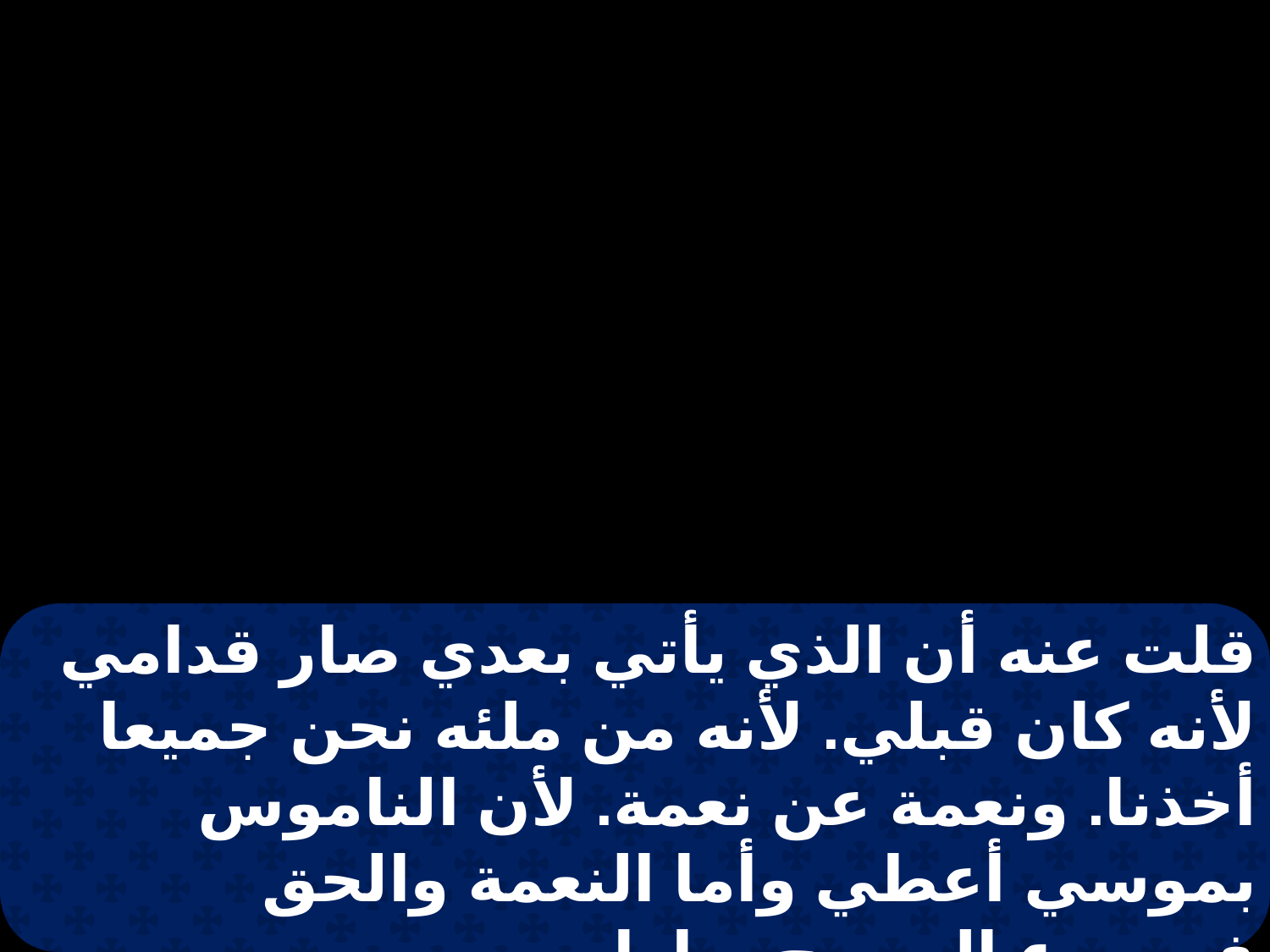

قلت عنه أن الذي يأتي بعدي صار قدامي لأنه كان قبلي. لأنه من ملئه نحن جميعا أخذنا. ونعمة عن نعمة. لأن الناموس بموسي أعطي وأما النعمة والحق فبيسوع المسيح صارا.